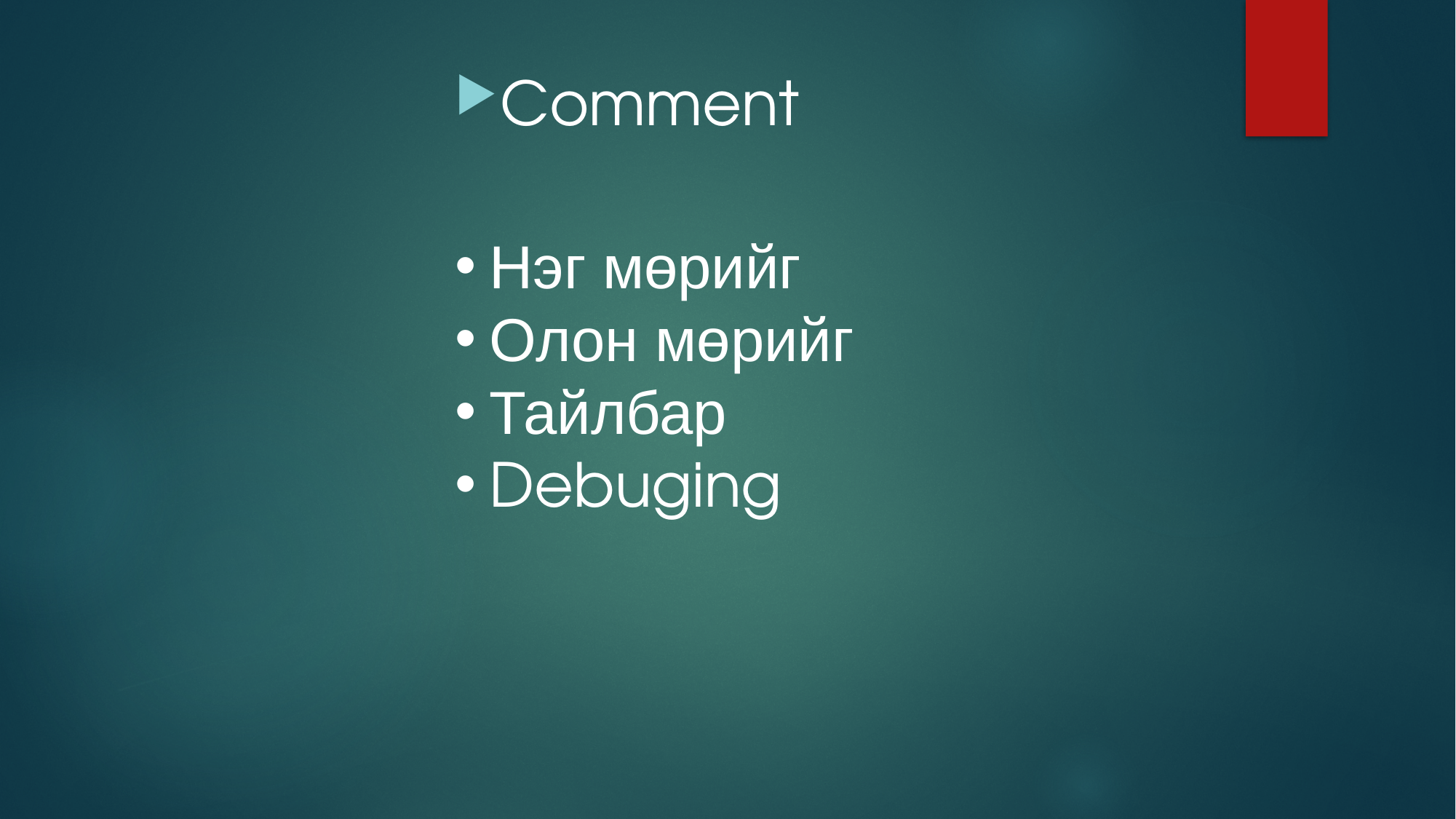

Comment
Нэг мөрийг
Олон мөрийг
Тайлбар
Debuging